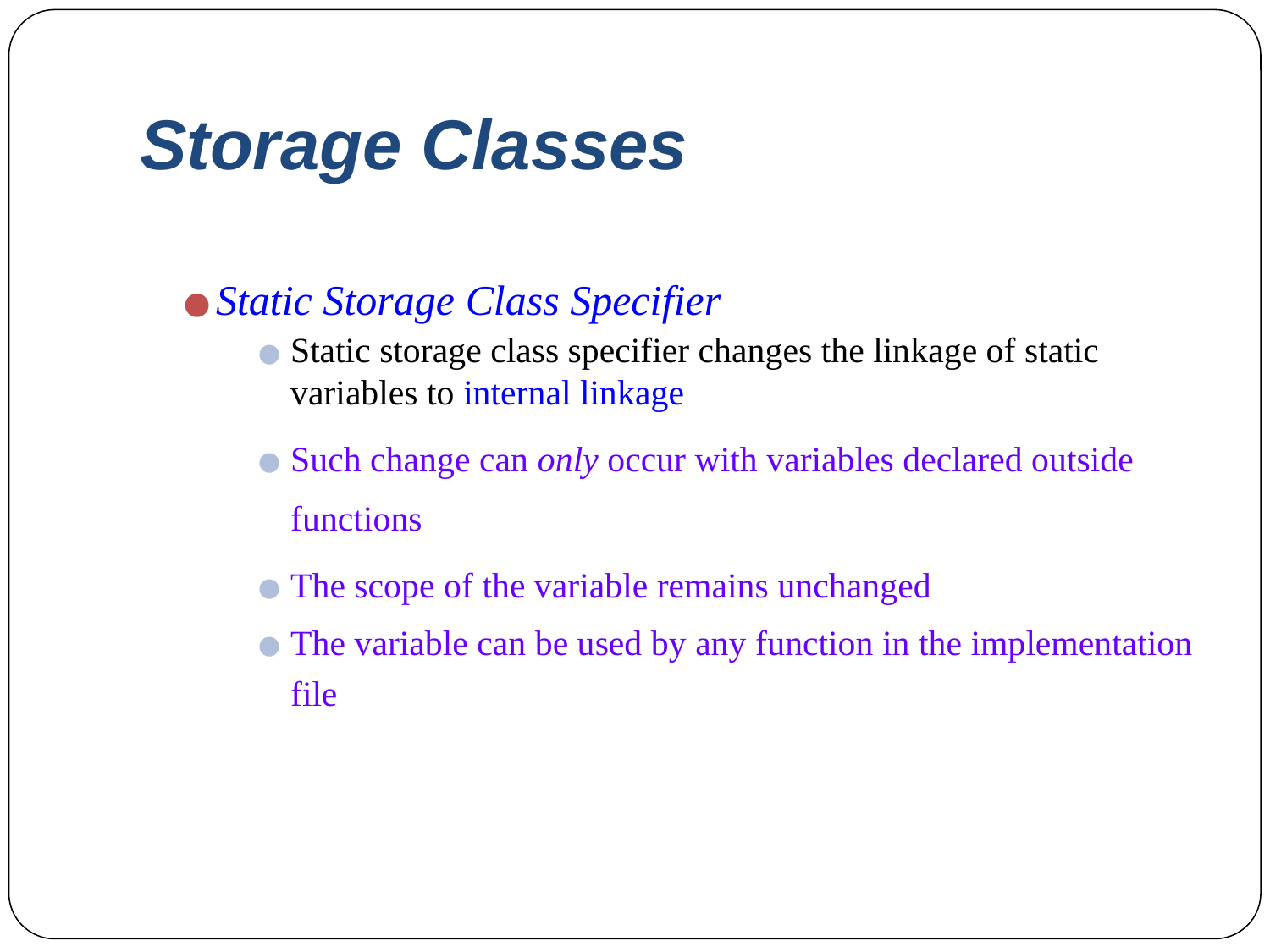

# Storage Classes
Static Storage Class Specifier
Static storage class specifier changes the linkage of static variables to internal linkage
Such change can only occur with variables declared outside functions
The scope of the variable remains unchanged
The variable can be used by any function in the implementation file